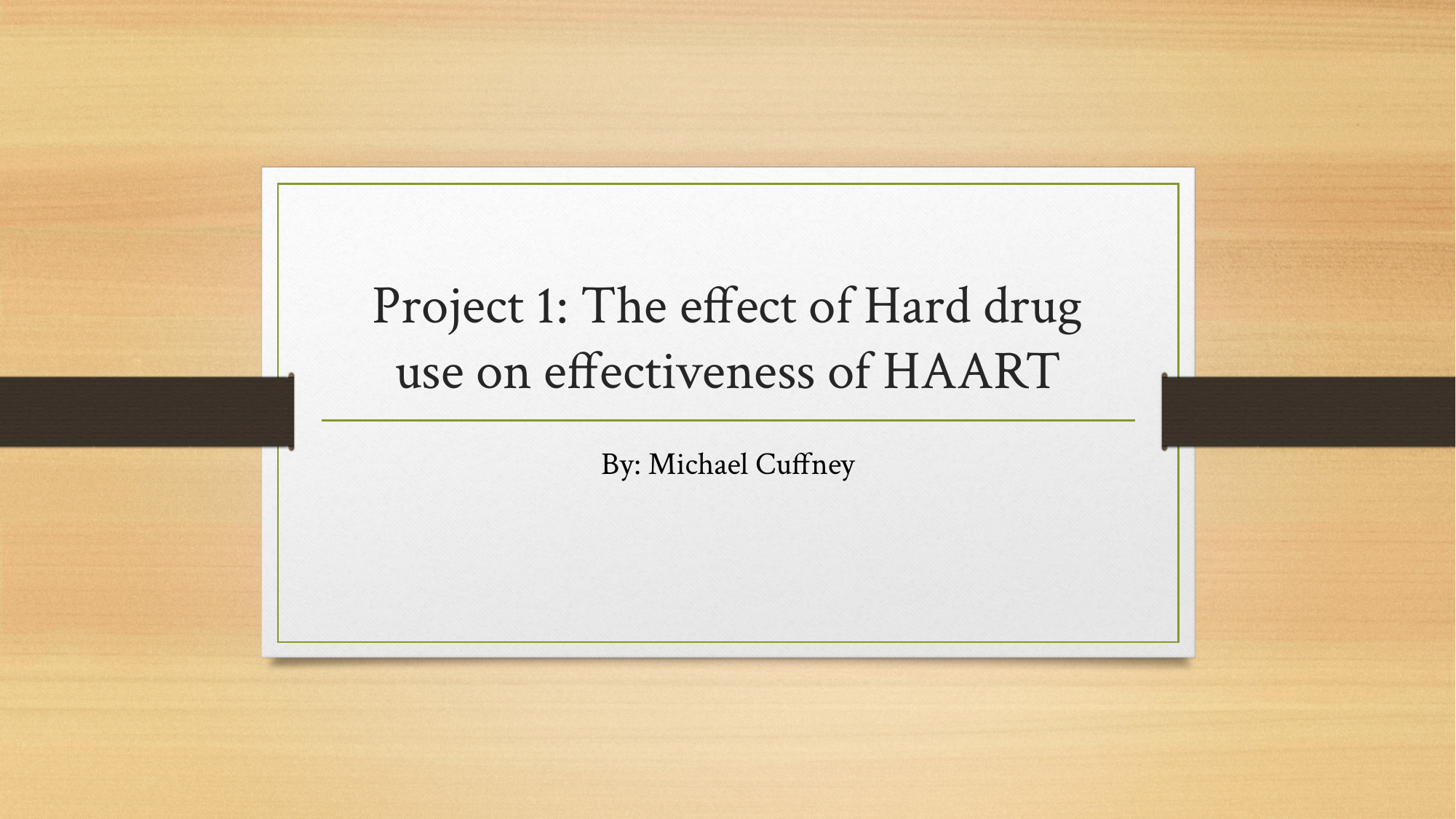

# Project 1: The effect of Hard drug use on effectiveness of HAART
By: Michael Cuffney